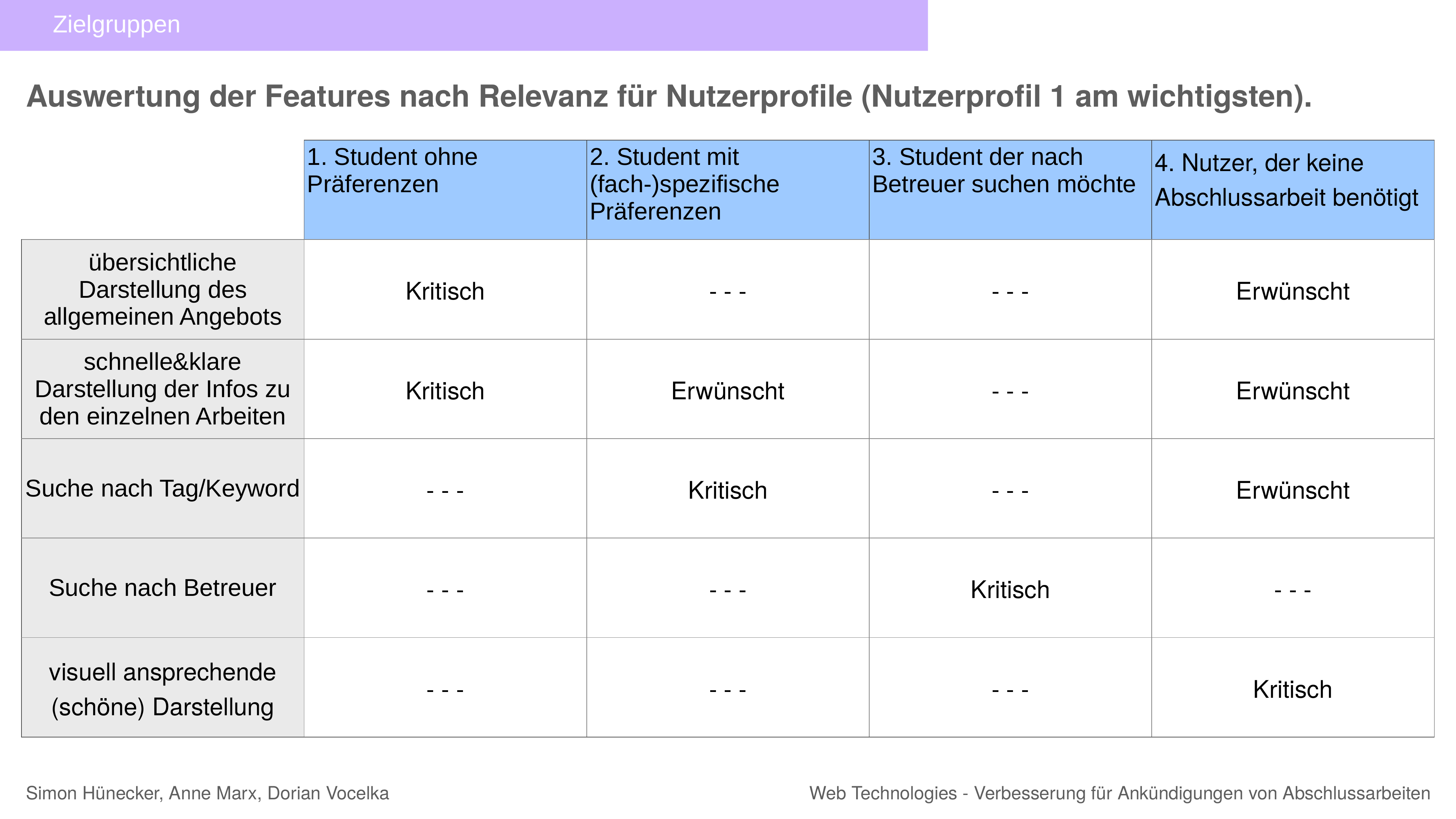

Zielgruppen
Auswertung der Features nach Relevanz für Nutzerprofile (Nutzerprofil 1 am wichtigsten).
|  | 1. Student ohne Präferenzen | 2. Student mit (fach-)spezifische Präferenzen | 3. Student der nach Betreuer suchen möchte | 4. Nutzer, der keine Abschlussarbeit benötigt |
| --- | --- | --- | --- | --- |
| übersichtliche Darstellung des allgemeinen Angebots | Kritisch | - - - | - - - | Erwünscht |
| schnelle&klare Darstellung der Infos zu den einzelnen Arbeiten | Kritisch | Erwünscht | - - - | Erwünscht |
| Suche nach Tag/Keyword | - - - | Kritisch | - - - | Erwünscht |
| Suche nach Betreuer | - - - | - - - | Kritisch | - - - |
| visuell ansprechende (schöne) Darstellung | - - - | - - - | - - - | Kritisch |